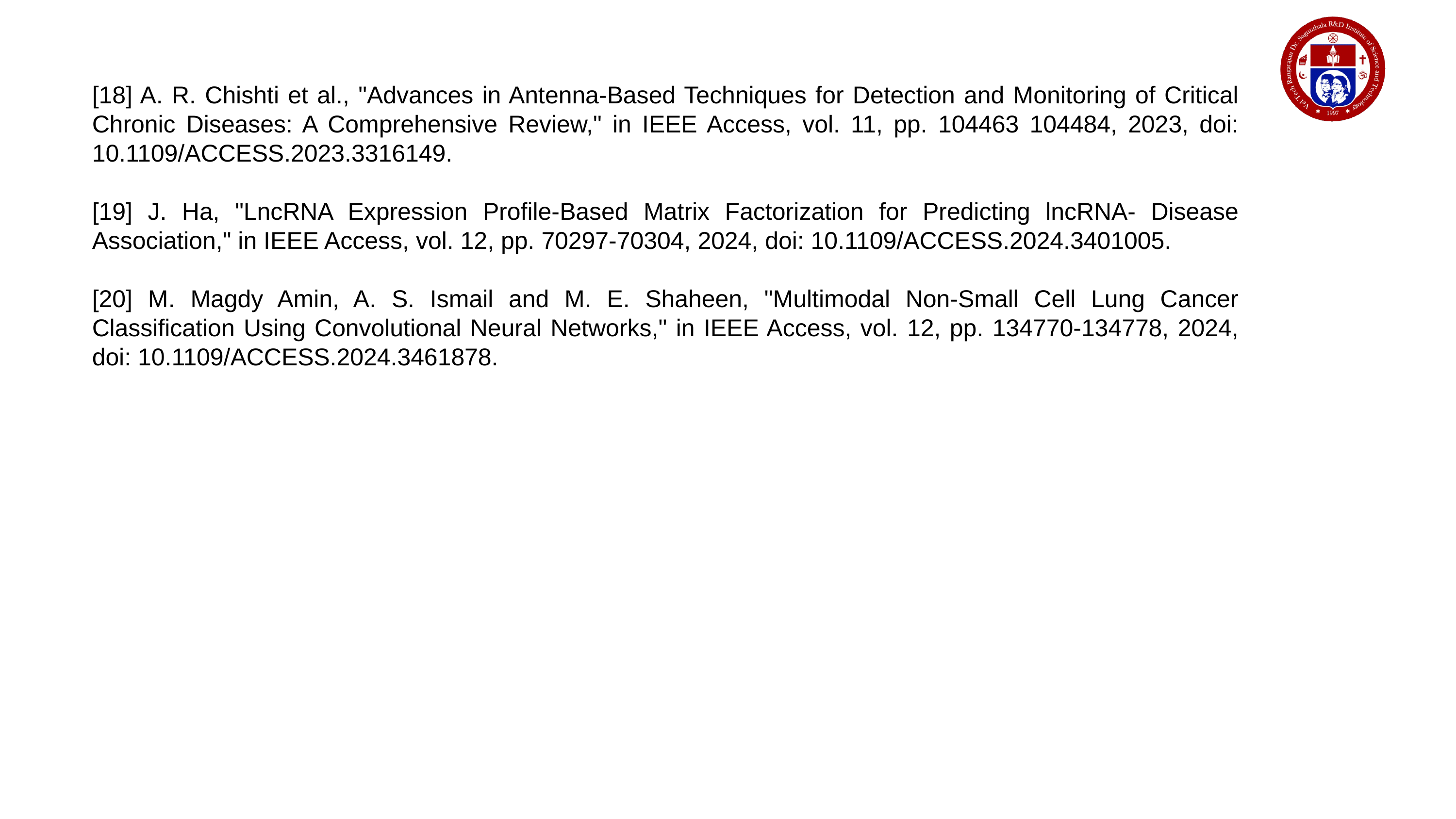

[18] A. R. Chishti et al., "Advances in Antenna-Based Techniques for Detection and Monitoring of Critical Chronic Diseases: A Comprehensive Review," in IEEE Access, vol. 11, pp. 104463 104484, 2023, doi: 10.1109/ACCESS.2023.3316149.

[19] J. Ha, "LncRNA Expression Profile-Based Matrix Factorization for Predicting lncRNA- Disease Association," in IEEE Access, vol. 12, pp. 70297-70304, 2024, doi: 10.1109/ACCESS.2024.3401005.

[20] M. Magdy Amin, A. S. Ismail and M. E. Shaheen, "Multimodal Non-Small Cell Lung Cancer Classification Using Convolutional Neural Networks," in IEEE Access, vol. 12, pp. 134770-134778, 2024, doi: 10.1109/ACCESS.2024.3461878.